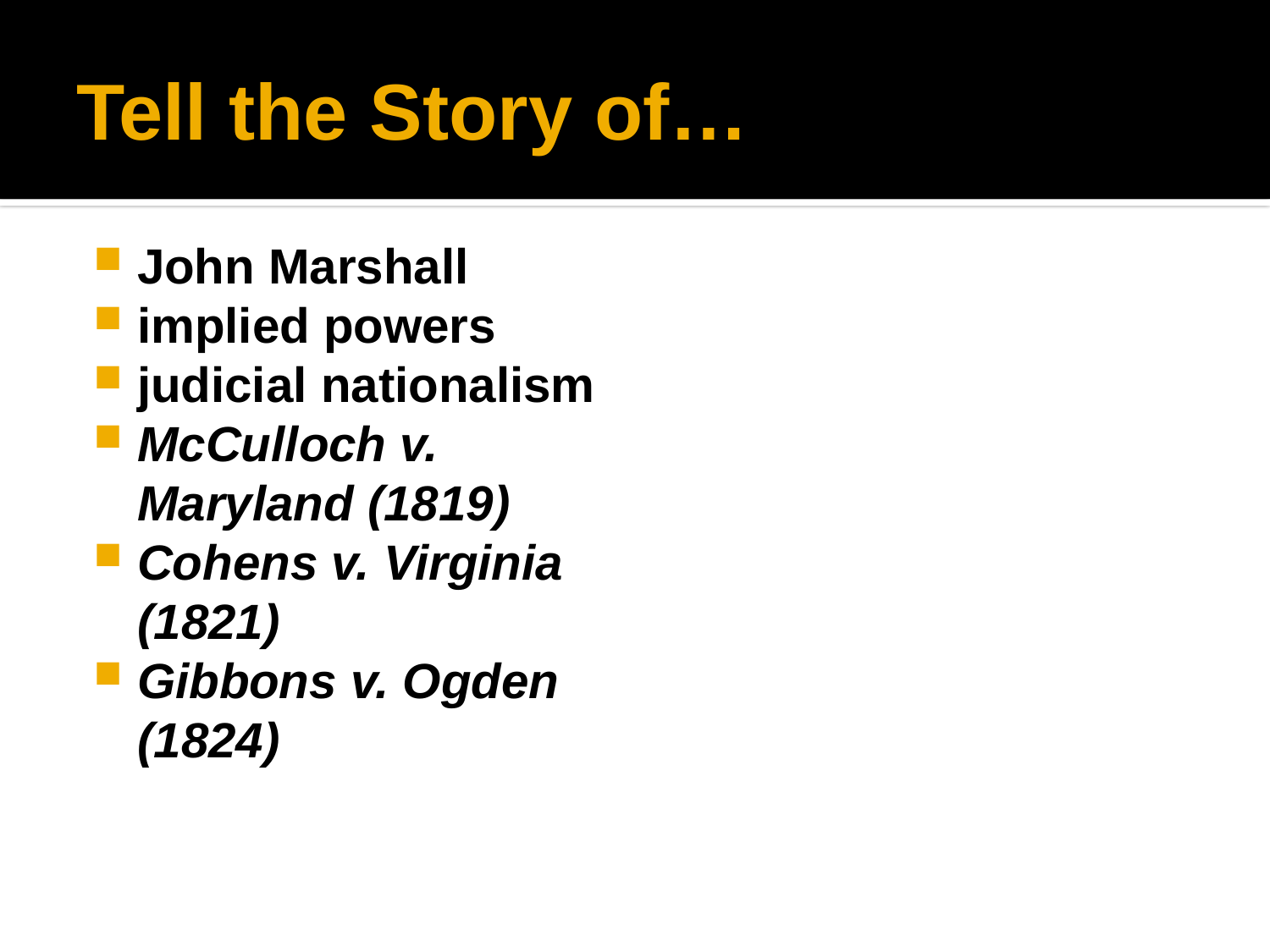

# Tell the Story of…
John Marshall
implied powers
judicial nationalism
McCulloch v. Maryland (1819)
Cohens v. Virginia (1821)
Gibbons v. Ogden (1824)